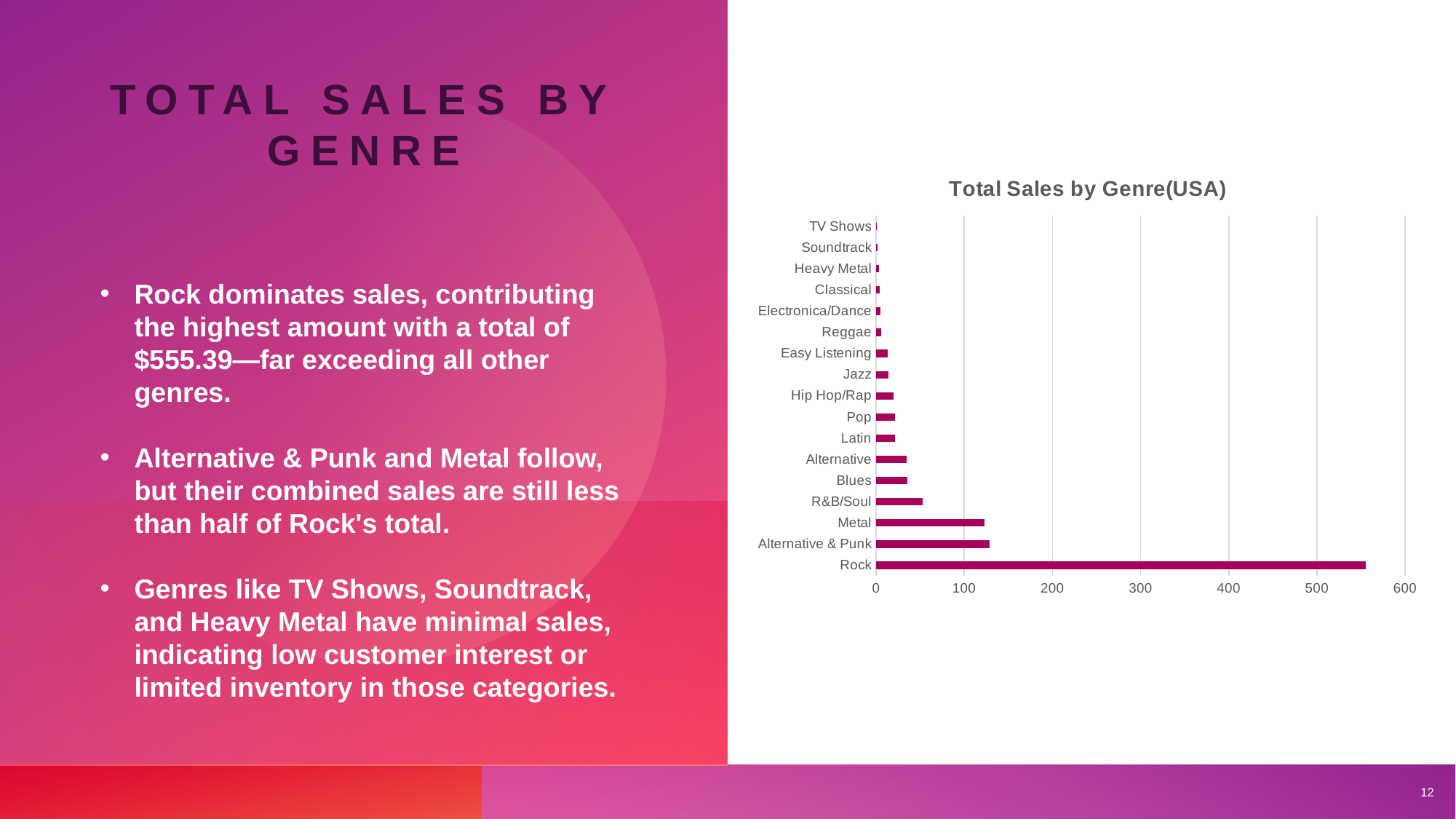

# TOTAL SALES BY GENRE

### Chart: Total Sales by Genre(USA)

| Category | Total |
|---|---|
| Rock | 555.39 |
| Alternative & Punk | 128.7 |
| Metal | 122.76 |
| R&B/Soul | 52.47 |
| Blues | 35.64 |
| Alternative | 34.65 |
| Latin | 21.78 |
| Pop | 21.78 |
| Hip Hop/Rap | 19.8 |
| Jazz | 13.86 |
| Easy Listening | 12.87 |
| Reggae | 5.94 |
| Electronica/Dance | 4.95 |
| Classical | 3.96 |
| Heavy Metal | 2.97 |
| Soundtrack | 1.98 |
| TV Shows | 0.99 |
Rock dominates sales, contributing the highest amount with a total of $555.39—far exceeding all other genres.
Alternative & Punk and Metal follow, but their combined sales are still less than half of Rock's total.
Genres like TV Shows, Soundtrack, and Heavy Metal have minimal sales, indicating low customer interest or limited inventory in those categories.

12